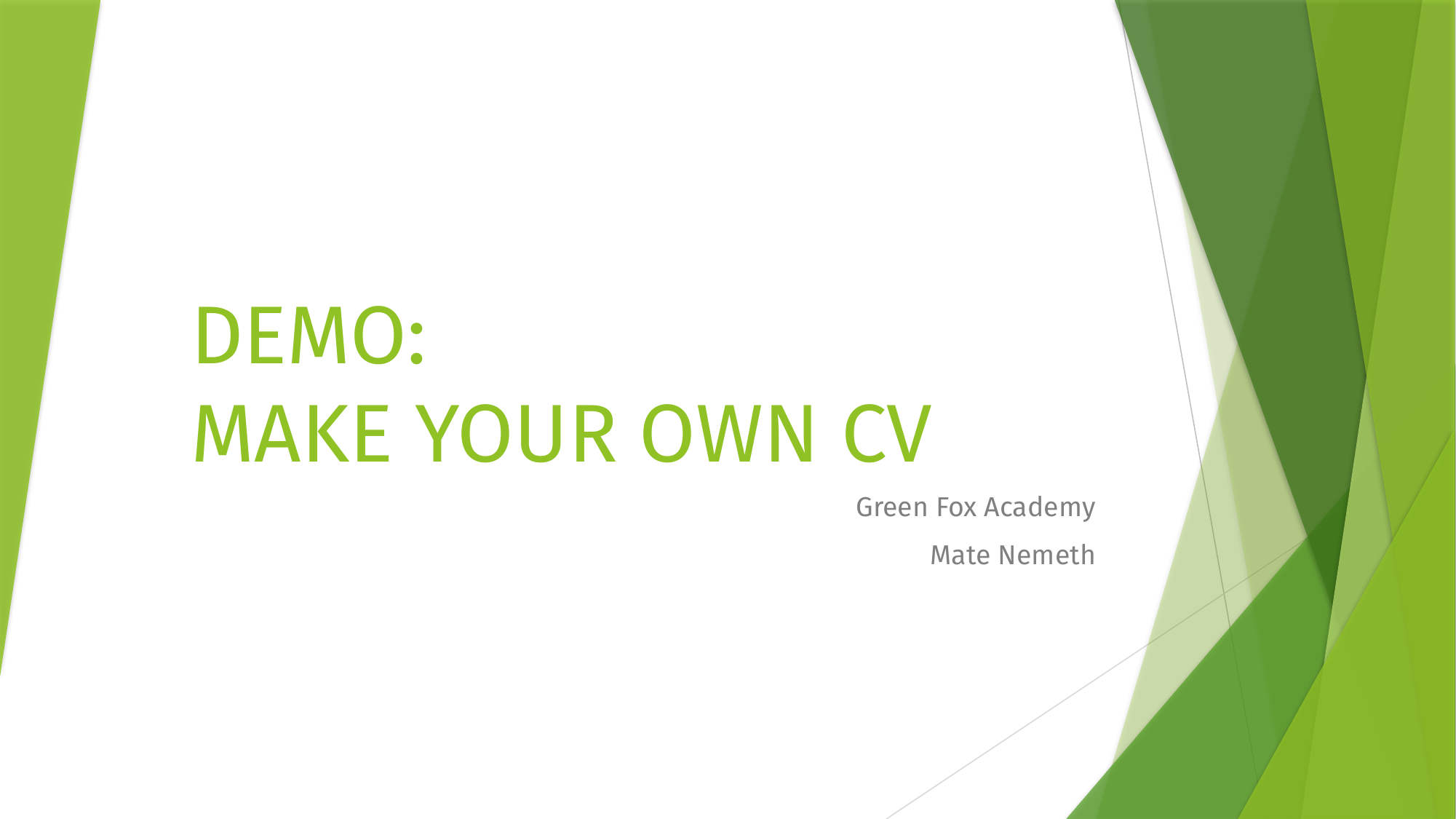

# DEMO: MAKE YOUR OWN CV
Green Fox Academy
Mate Nemeth